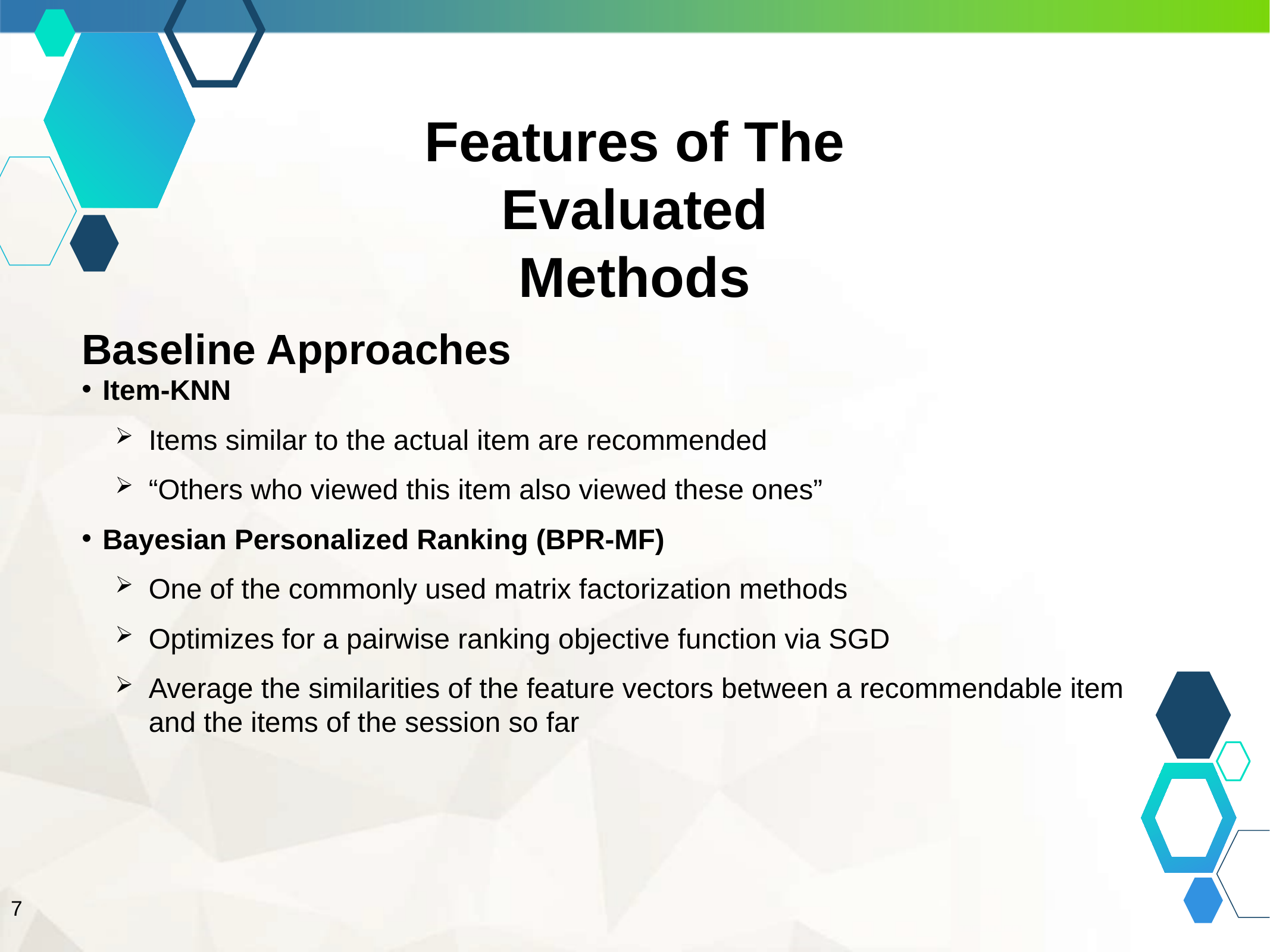

Features of The Evaluated Methods
Baseline Approaches
Item-KNN
Items similar to the actual item are recommended
“Others who viewed this item also viewed these ones”
Bayesian Personalized Ranking (BPR-MF)
One of the commonly used matrix factorization methods
Optimizes for a pairwise ranking objective function via SGD
Average the similarities of the feature vectors between a recommendable item and the items of the session so far
7